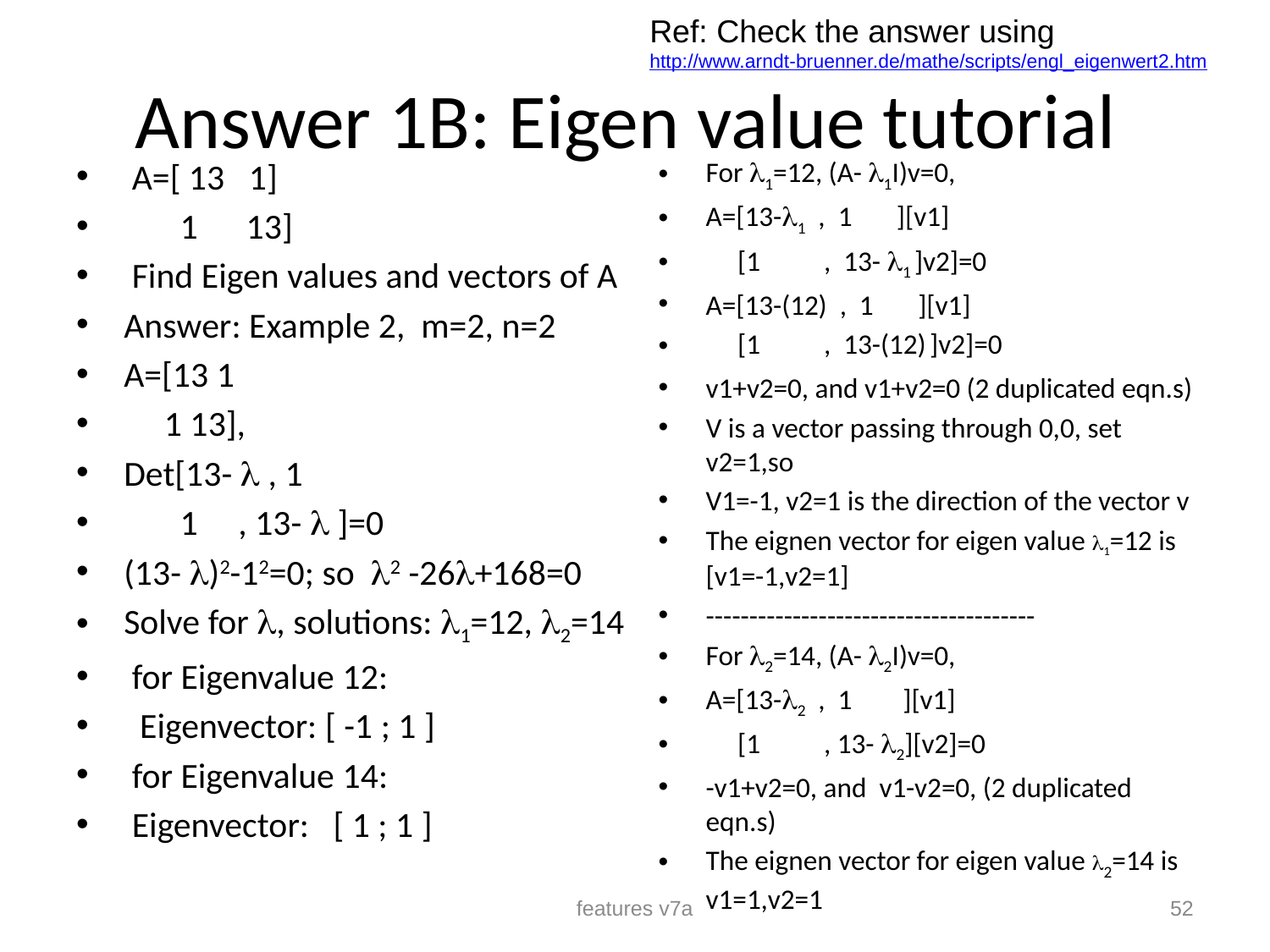

Ref: Check the answer using
http://www.arndt-bruenner.de/mathe/scripts/engl_eigenwert2.htm

# Answer 1B: Eigen value tutorial
 A=[ 13   1]
       1      13]
 Find Eigen values and vectors of A
Answer: Example 2,  m=2, n=2
A=[13 1
     1 13],
Det[13- λ , 1
       1     , 13- λ ]=0
(13- λ)2-12=0; so  λ2 -26λ+168=0
Solve for λ, solutions: λ1=12, λ2=14
 for Eigenvalue 12:
  Eigenvector: [ -1 ; 1 ]
 for Eigenvalue 14:
 Eigenvector:   [ 1 ; 1 ]

For λ1=12, (A- λ1I)v=0,
A=[13-λ1  ,  1       ][v1]
     [1          ,  13- λ1 ]v2]=0
A=[13-(12)  ,  1       ][v1]
     [1          ,  13-(12) ]v2]=0
v1+v2=0, and v1+v2=0 (2 duplicated eqn.s)
V is a vector passing through 0,0, set v2=1,so
V1=-1, v2=1 is the direction of the vector v
The eignen vector for eigen value λ1=12 is [v1=-1,v2=1]
--------------------------------------
For λ2=14, (A- λ2I)v=0,
A=[13-λ2  ,  1        ][v1]
     [1          , 13- λ2][v2]=0
-v1+v2=0, and  v1-v2=0, (2 duplicated eqn.s)
The eignen vector for eigen value λ2=14 is v1=1,v2=1

features v7a
52